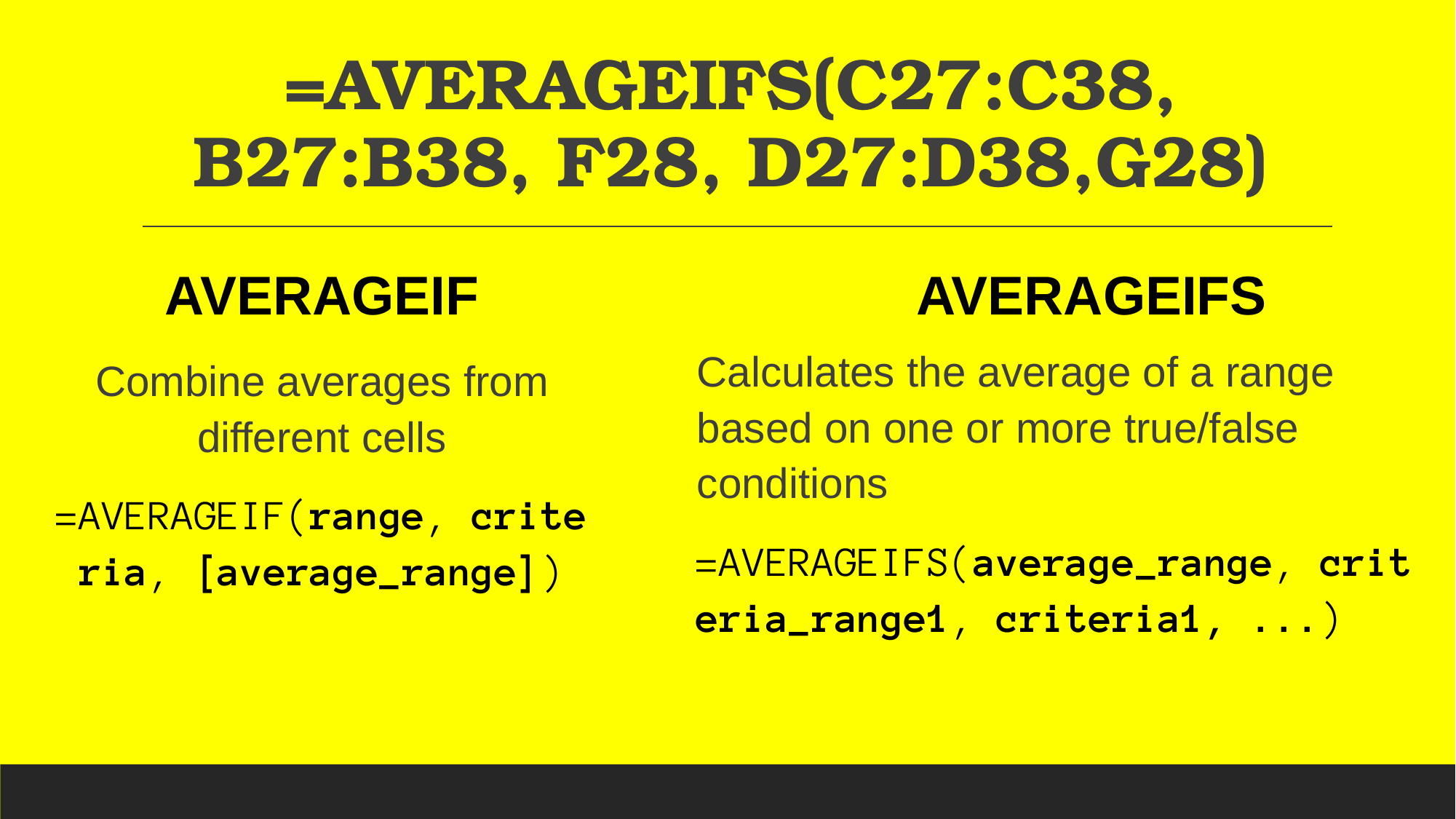

# =AVERAGEIFS(C27:C38, B27:B38, F28, D27:D38,G28)
AVERAGEIF
AVERAGEIFS
Calculates the average of a range based on one or more true/false conditions
=AVERAGEIFS(average_range, criteria_range1, criteria1, ...)
Combine averages from different cells
=AVERAGEIF(range, criteria, [average_range])